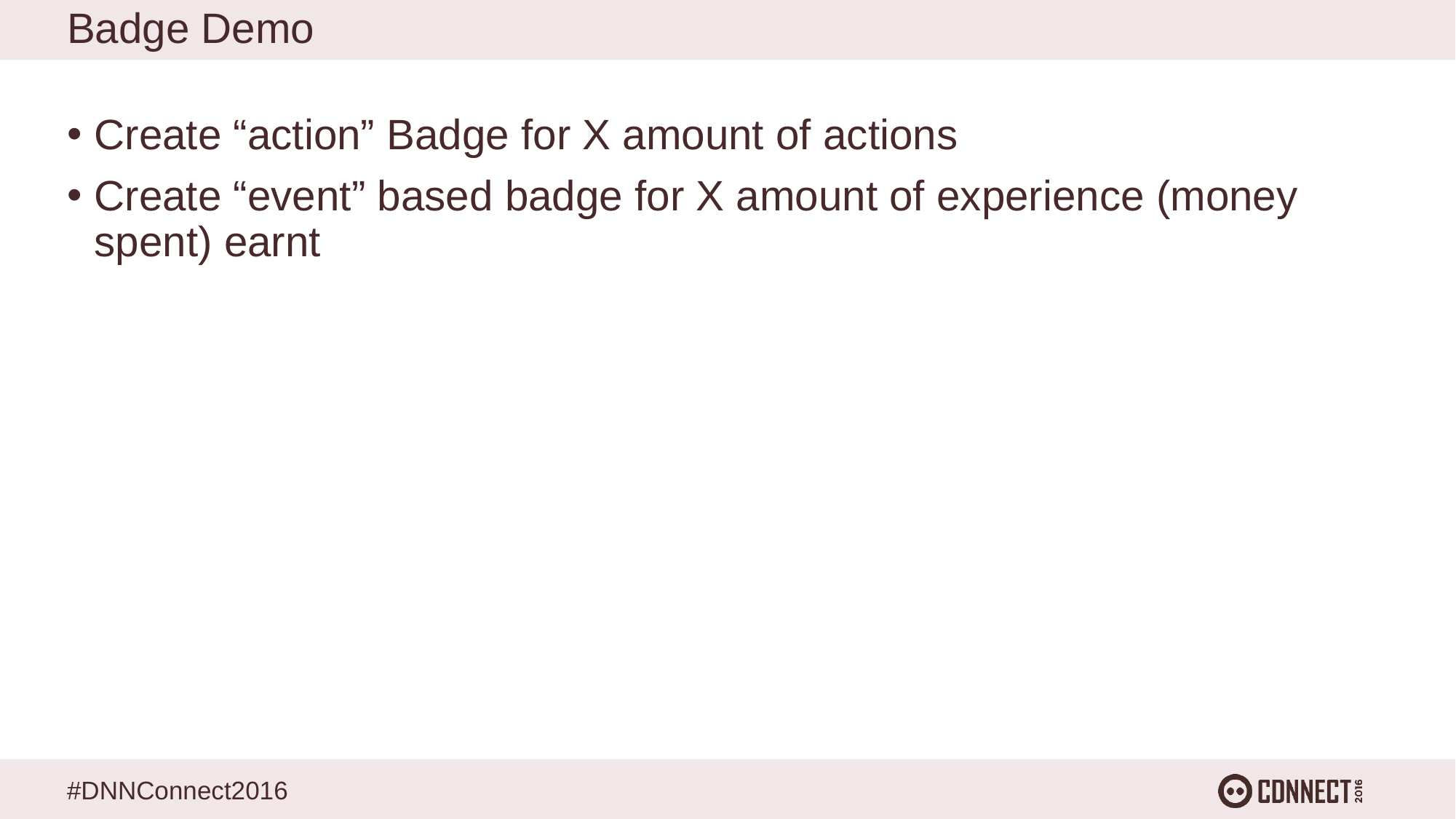

# Badge Demo
Create “action” Badge for X amount of actions
Create “event” based badge for X amount of experience (money spent) earnt